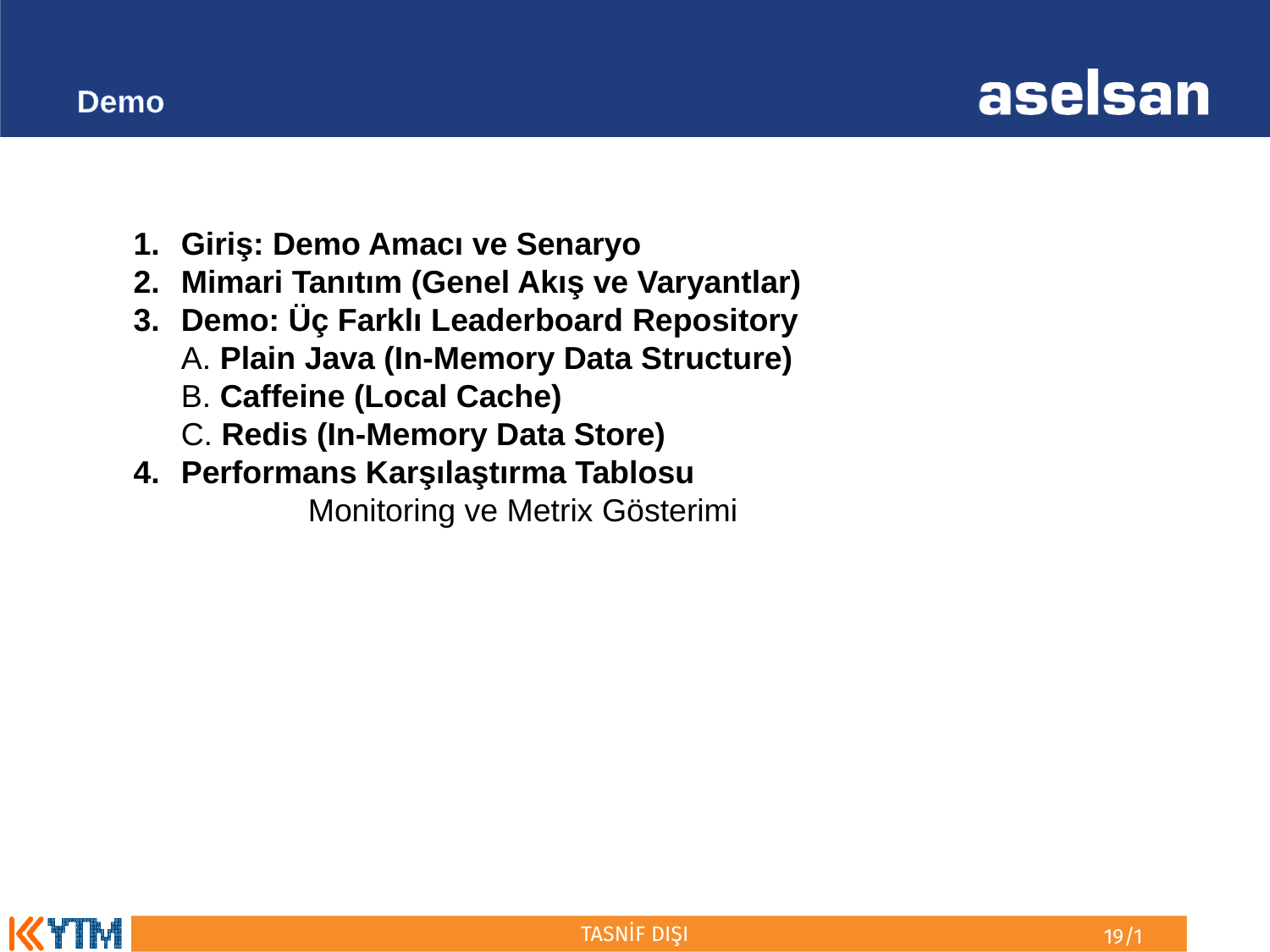

Demo
Giriş: Demo Amacı ve Senaryo
Mimari Tanıtım (Genel Akış ve Varyantlar)
Demo: Üç Farklı Leaderboard Repository
A. Plain Java (In-Memory Data Structure)
B. Caffeine (Local Cache)
C. Redis (In-Memory Data Store)
Performans Karşılaştırma Tablosu
	Monitoring ve Metrix Gösterimi